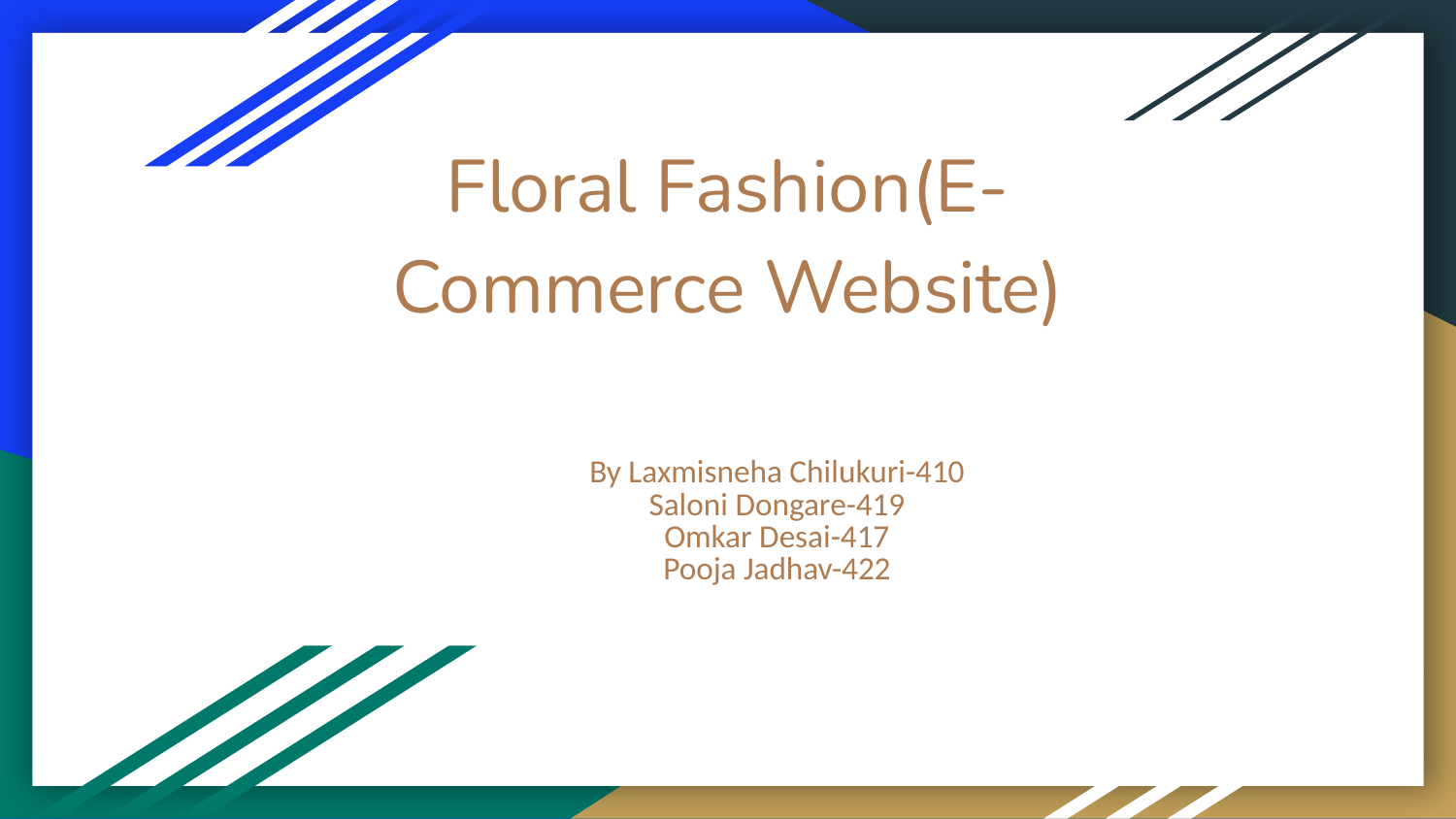

# Floral Fashion(E-Commerce Website)
By Laxmisneha Chilukuri-410
Saloni Dongare-419
Omkar Desai-417
Pooja Jadhav-422